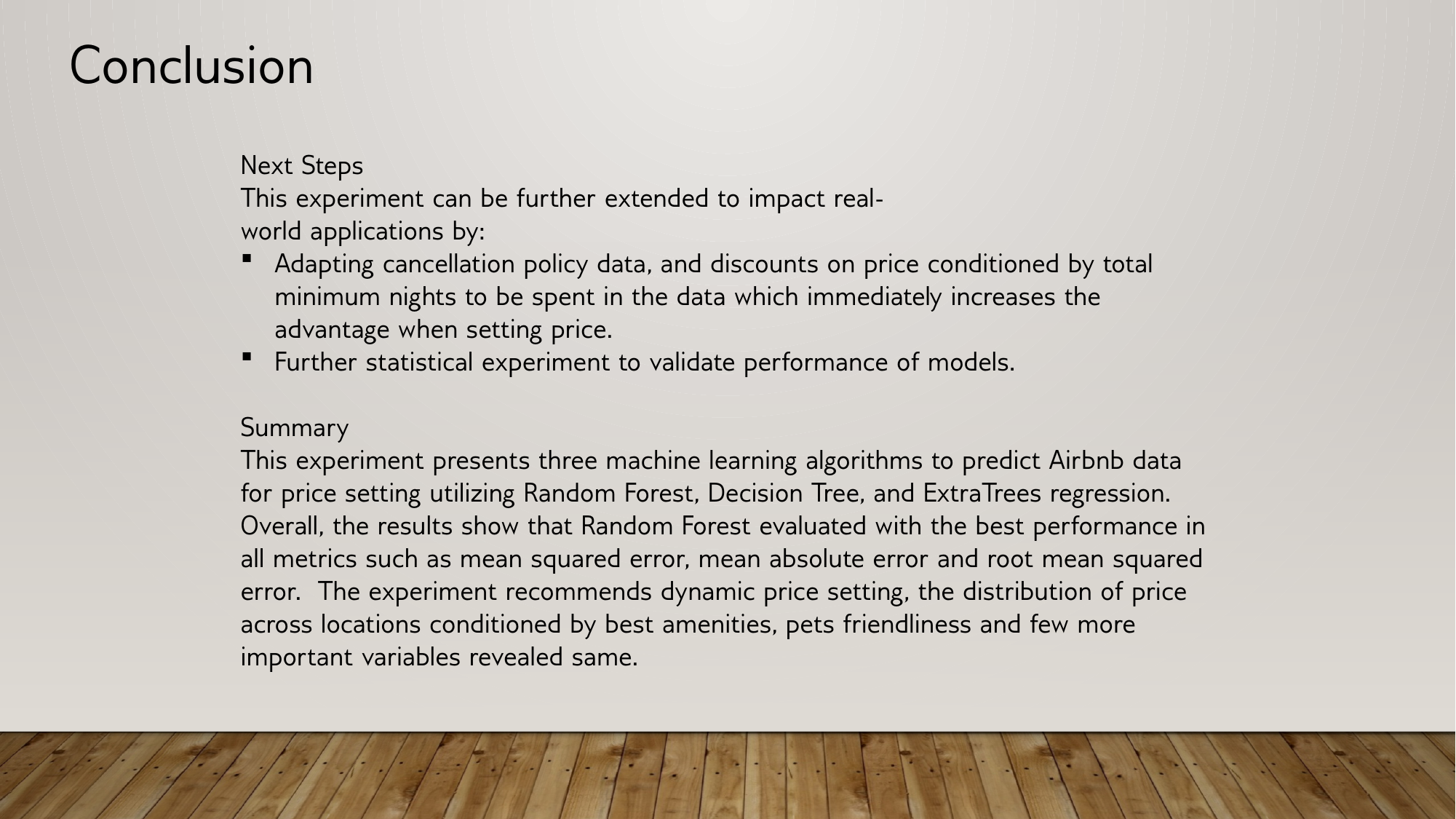

Conclusion
Next Steps
This experiment can be further extended to impact real-
world applications by:
Adapting cancellation policy data, and discounts on price conditioned by total minimum nights to be spent in the data which immediately increases the advantage when setting price.
Further statistical experiment to validate performance of models.

Summary
This experiment presents three machine learning algorithms to predict Airbnb data for price setting utilizing Random Forest, Decision Tree, and ExtraTrees regression.
Overall, the results show that Random Forest evaluated with the best performance in all metrics such as mean squared error, mean absolute error and root mean squared error.  The experiment recommends dynamic price setting, the distribution of price across locations conditioned by best amenities, pets friendliness and few more important variables revealed same.